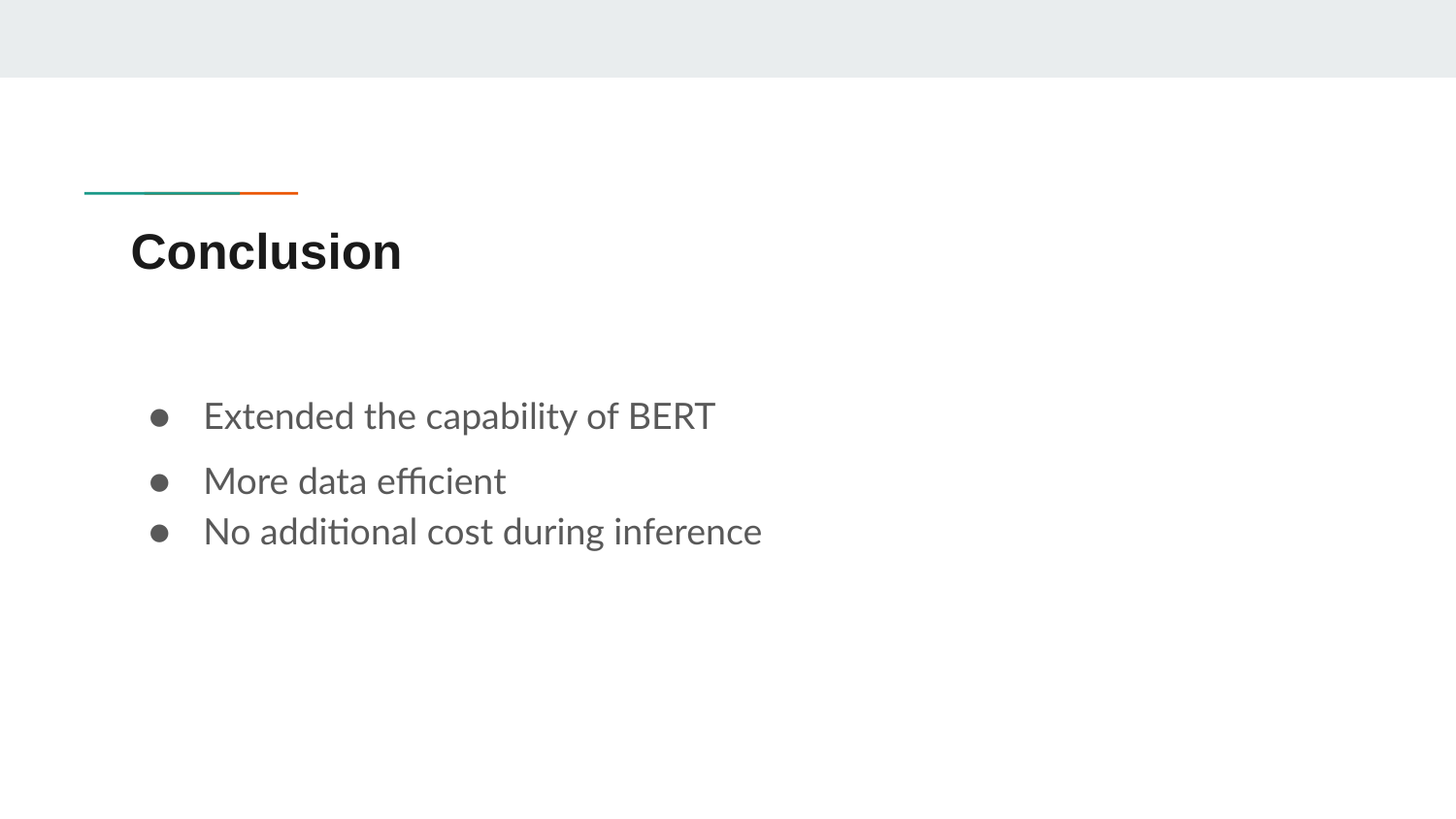

# Conclusion
Extended the capability of BERT
More data efficient
No additional cost during inference